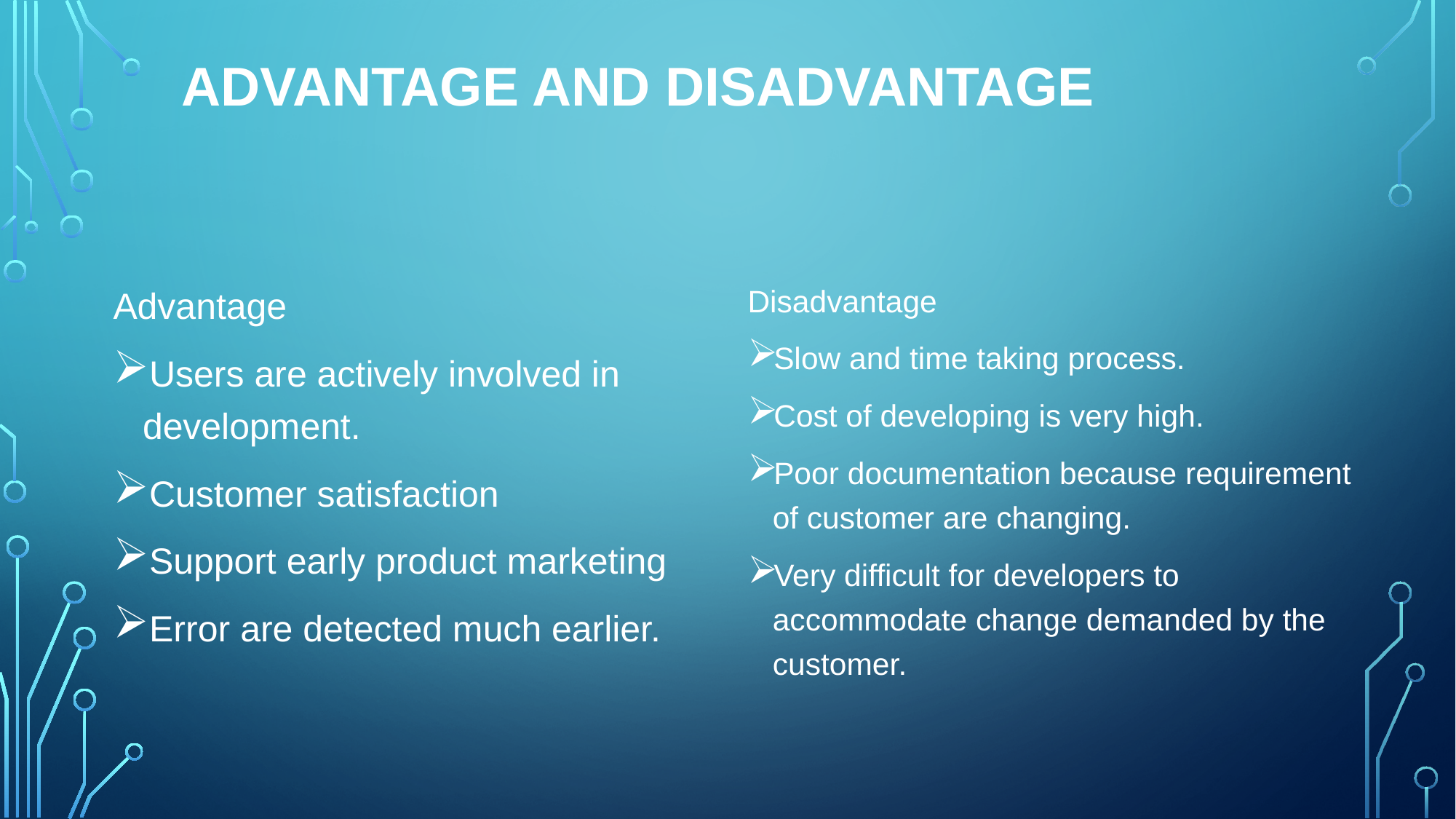

# Advantage and disadvantage
Advantage
Users are actively involved in development.
Customer satisfaction
Support early product marketing
Error are detected much earlier.
Disadvantage
Slow and time taking process.
Cost of developing is very high.
Poor documentation because requirement of customer are changing.
Very difficult for developers to accommodate change demanded by the customer.